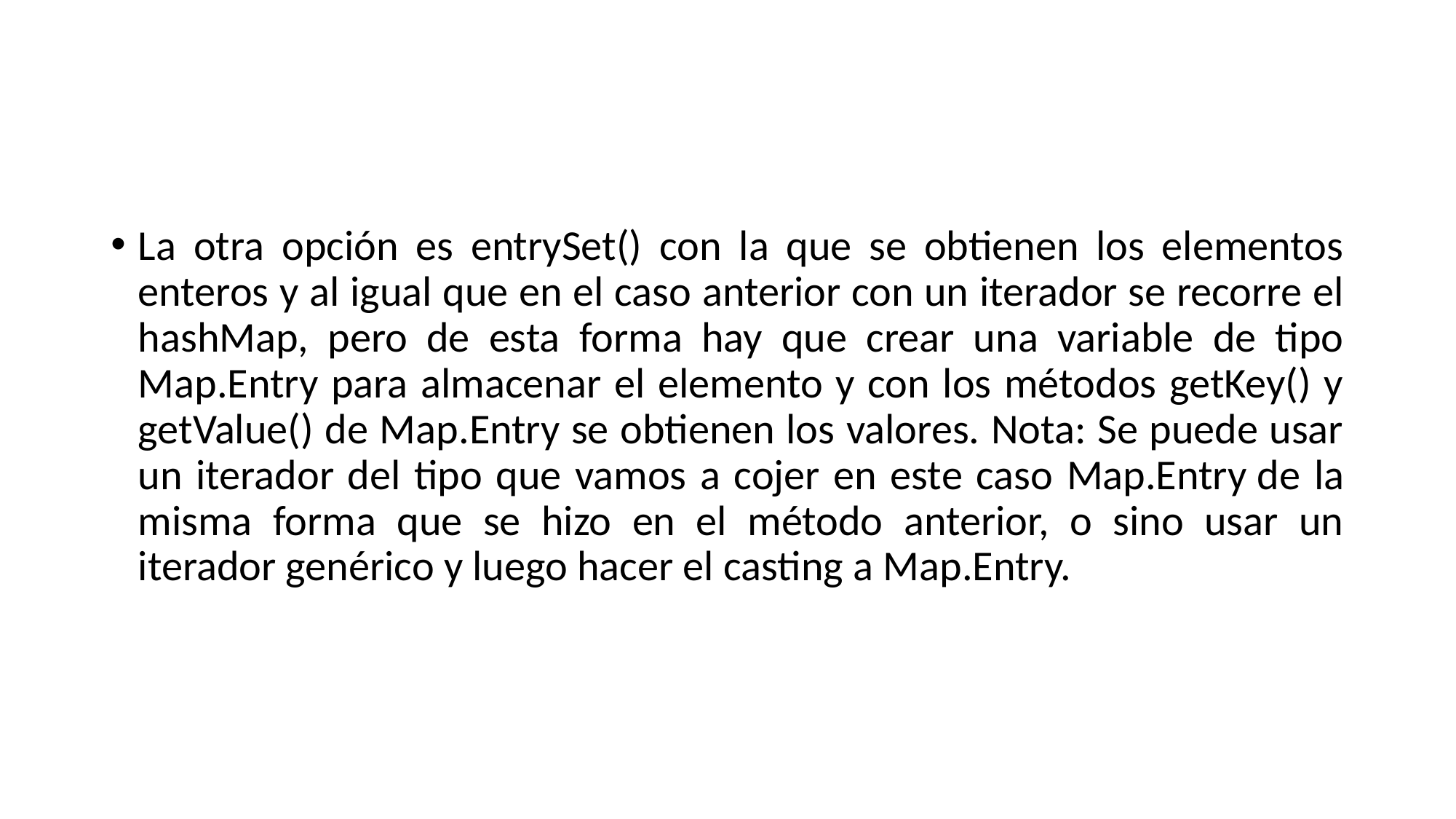

#
La otra opción es entrySet() con la que se obtienen los elementos enteros y al igual que en el caso anterior con un iterador se recorre el hashMap, pero de esta forma hay que crear una variable de tipo Map.Entry para almacenar el elemento y con los métodos getKey() y getValue() de Map.Entry se obtienen los valores. Nota: Se puede usar un iterador del tipo que vamos a cojer en este caso Map.Entry de la misma forma que se hizo en el método anterior, o sino usar un iterador genérico y luego hacer el casting a Map.Entry.